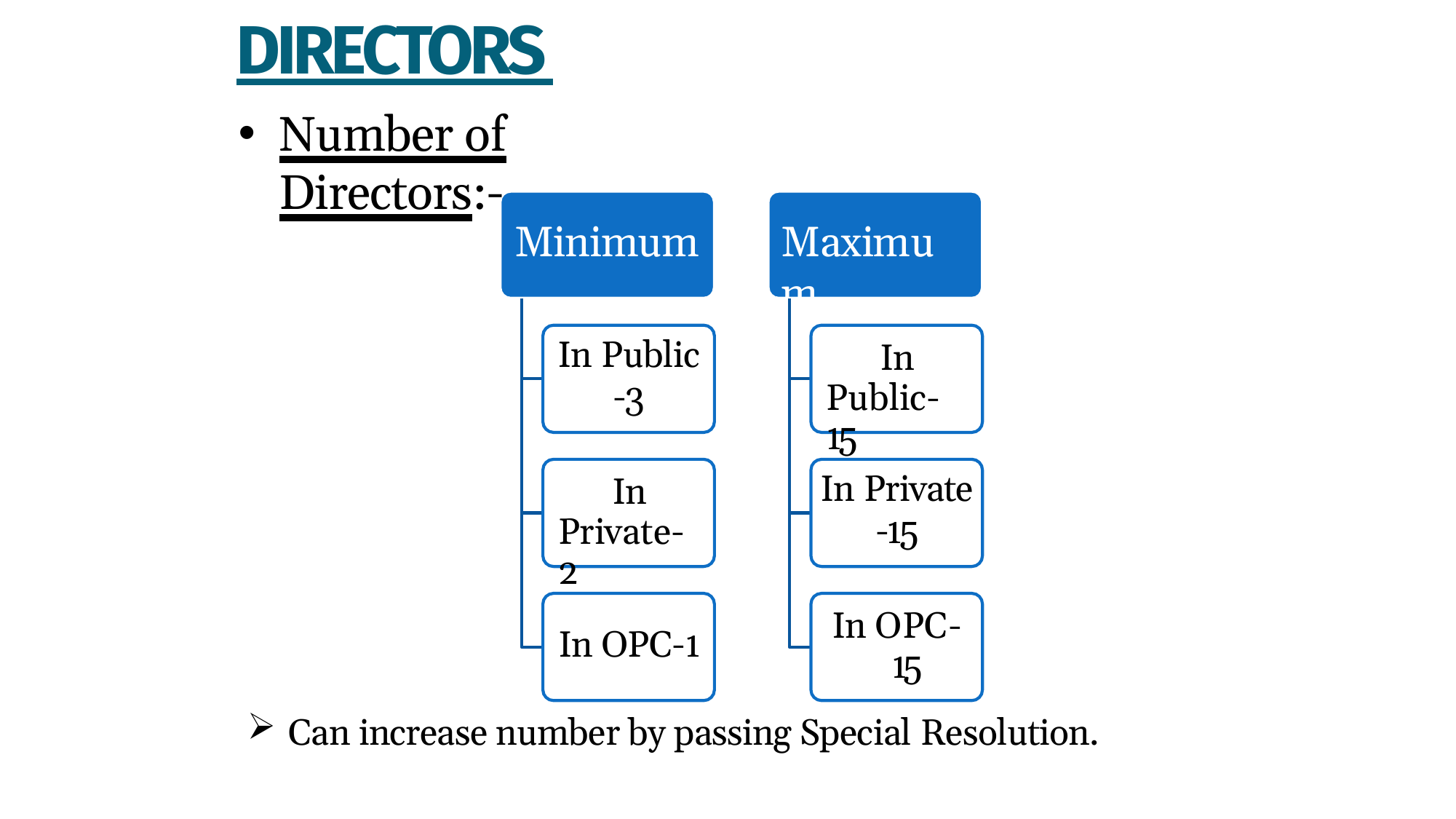

# DIRECTORS

Number of Directors:-

Minimum
Maximum

In Public
-3
In  Public-15

In  Private-2
In Private
-15

In OPC-  15
In OPC-1
Can increase number by passing Special Resolution.